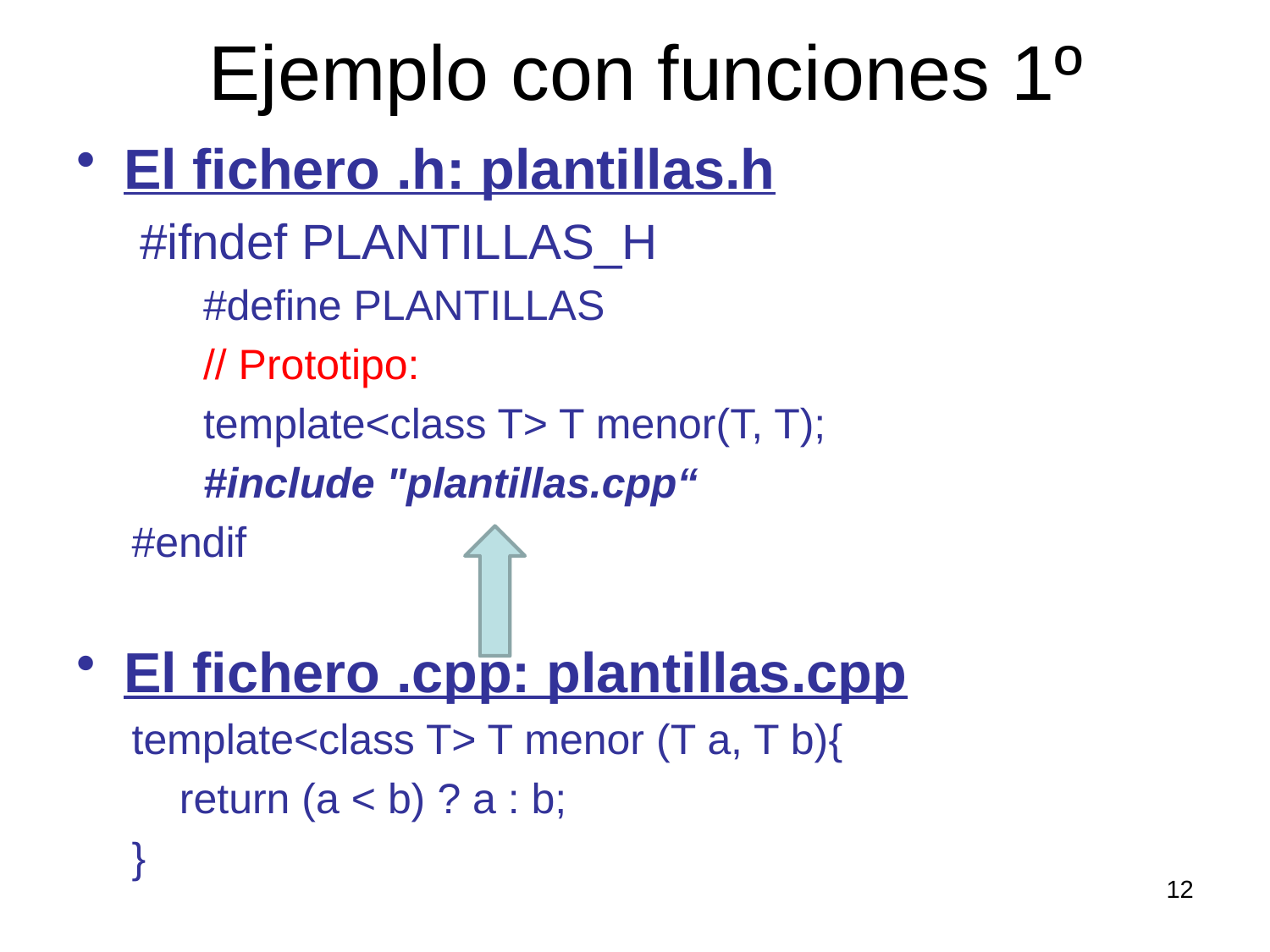

# Ejemplo con funciones 1º
El fichero .h: plantillas.h
#ifndef PLANTILLAS_H
#define PLANTILLAS
// Prototipo:
template<class T> T menor(T, T);
#include "plantillas.cpp“
#endif

El fichero .cpp: plantillas.cpp
template<class T> T menor (T a, T b){
	return (a < b) ? a : b;
}

12